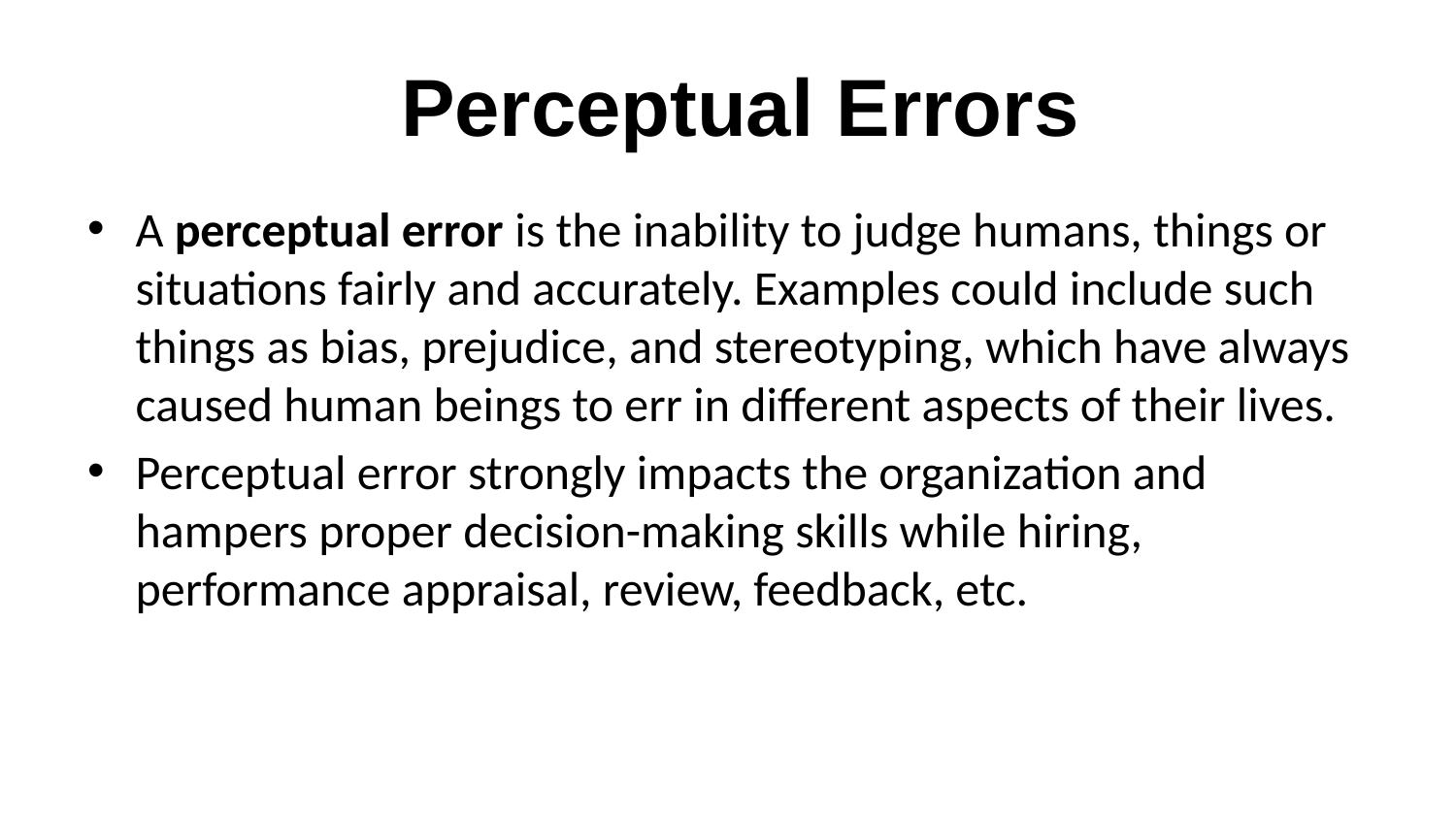

# Perceptual Errors
A perceptual error is the inability to judge humans, things or situations fairly and accurately. Examples could include such things as bias, prejudice, and stereotyping, which have always caused human beings to err in different aspects of their lives.
Perceptual error strongly impacts the organization and hampers proper decision-making skills while hiring, performance appraisal, review, feedback, etc.